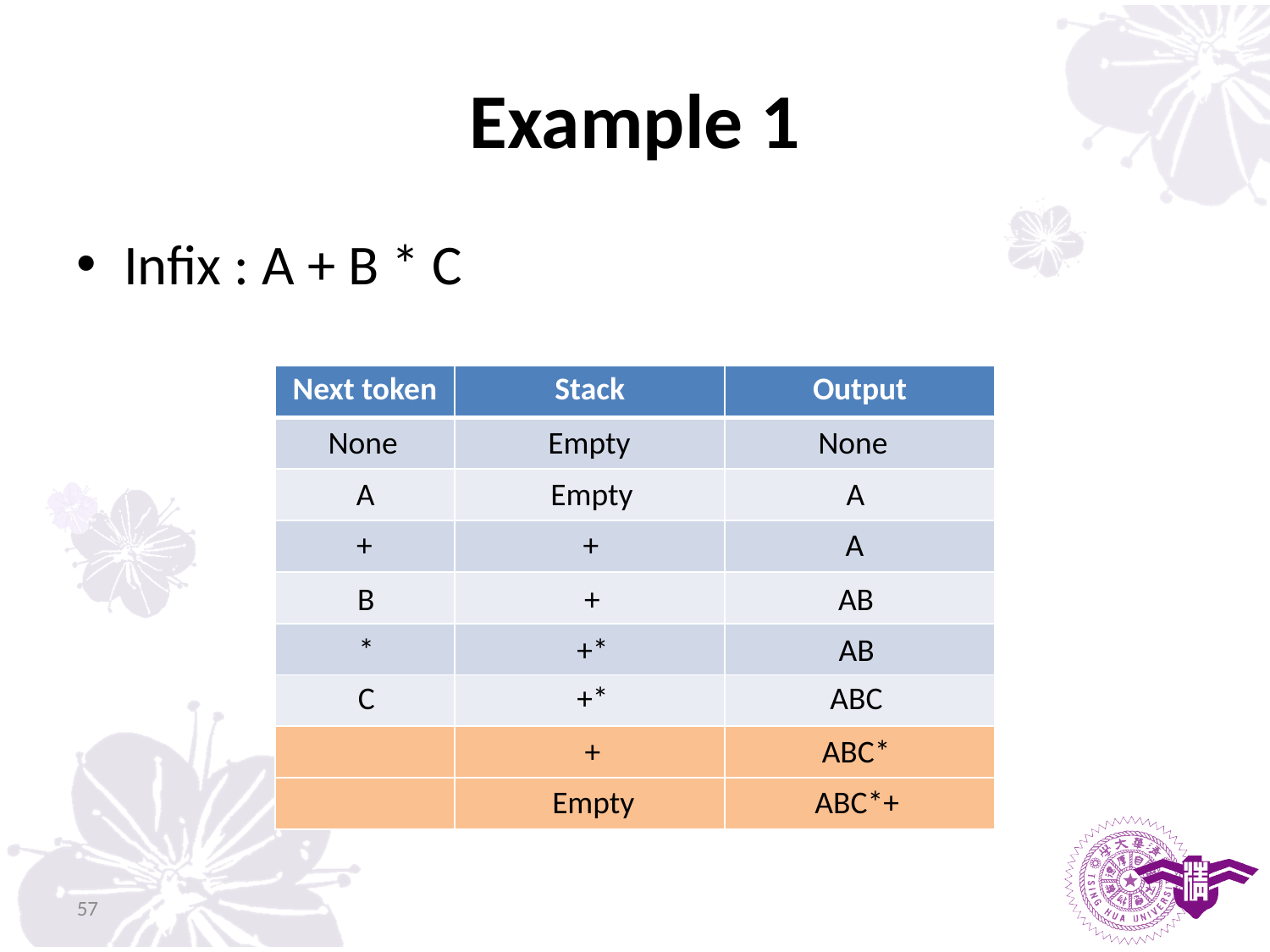

# Example 1
Infix : A + B * C
| Next token | Stack | Output |
| --- | --- | --- |
|  |  |  |
|  |  |  |
|  |  |  |
|  |  |  |
|  |  |  |
|  |  |  |
|  |  |  |
|  |  |  |
None
Empty
None
A
Empty
A
+
+
A
B
+
AB
*
+*
AB
C
+*
ABC
+
ABC*
Empty
ABC*+
57